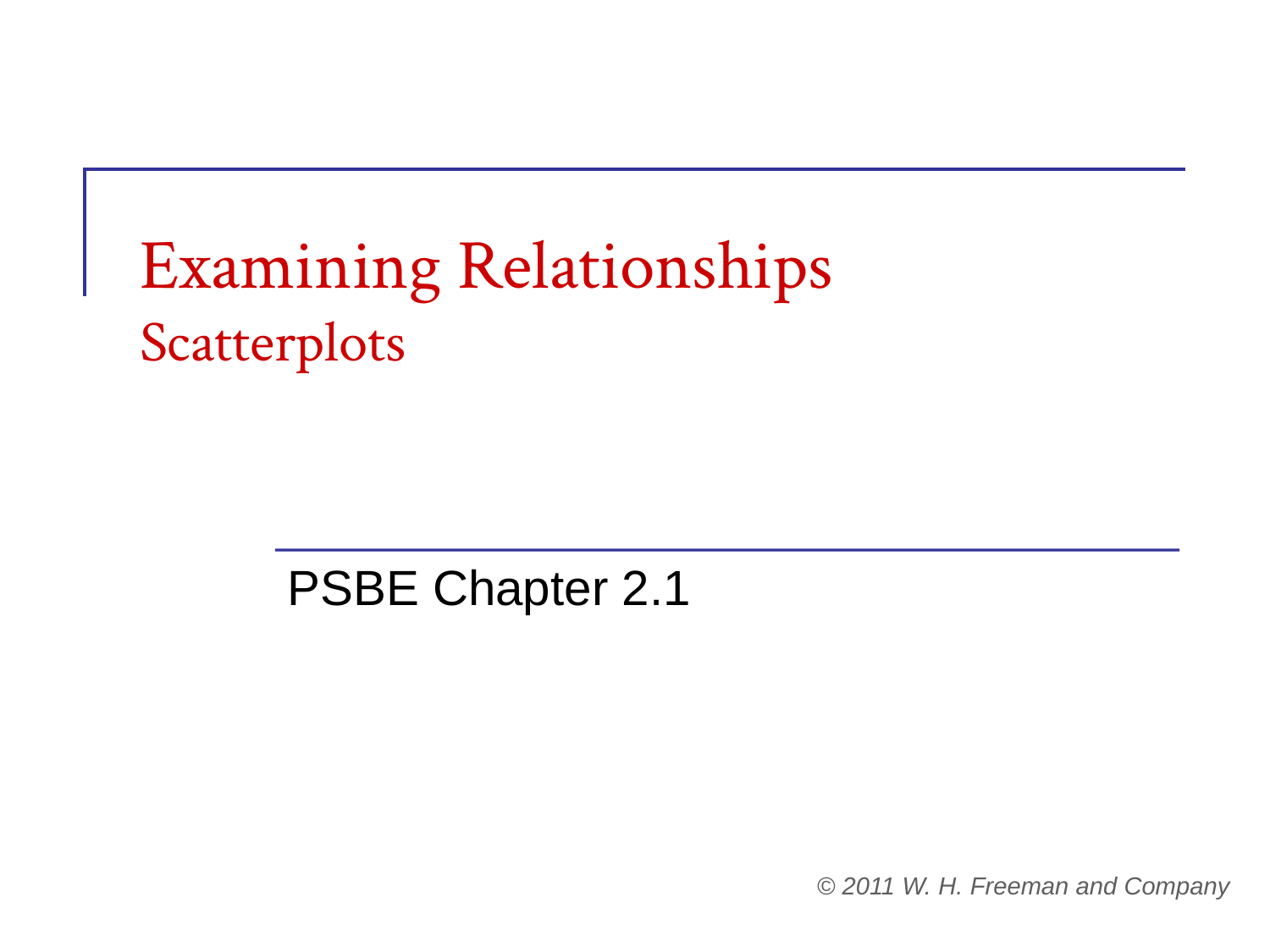

# Examining Relationships Scatterplots
PSBE Chapter 2.1
© 2011 W. H. Freeman and Company